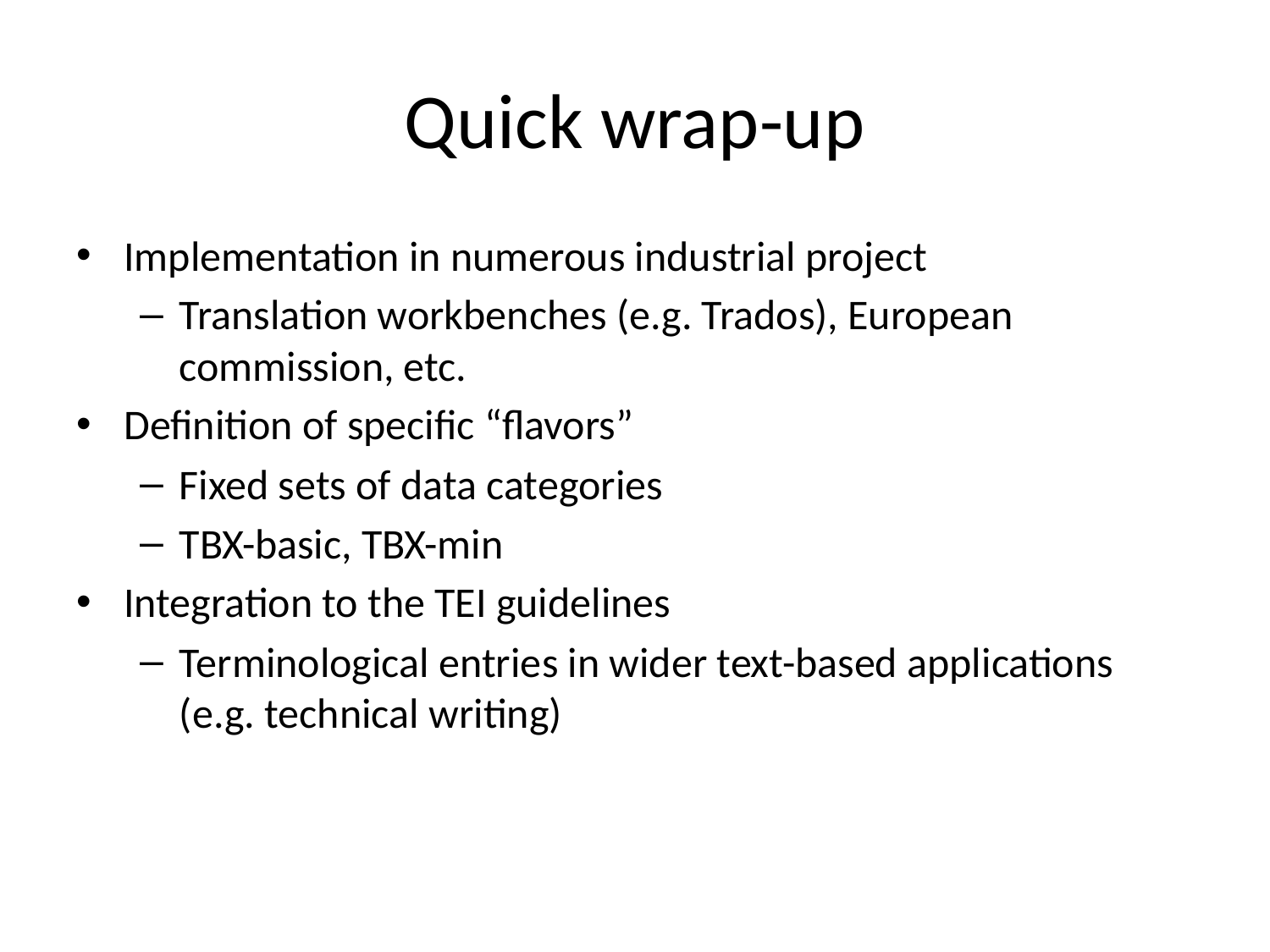

# Quick wrap-up
Implementation in numerous industrial project
Translation workbenches (e.g. Trados), European commission, etc.
Definition of specific “flavors”
Fixed sets of data categories
TBX-basic, TBX-min
Integration to the TEI guidelines
Terminological entries in wider text-based applications (e.g. technical writing)